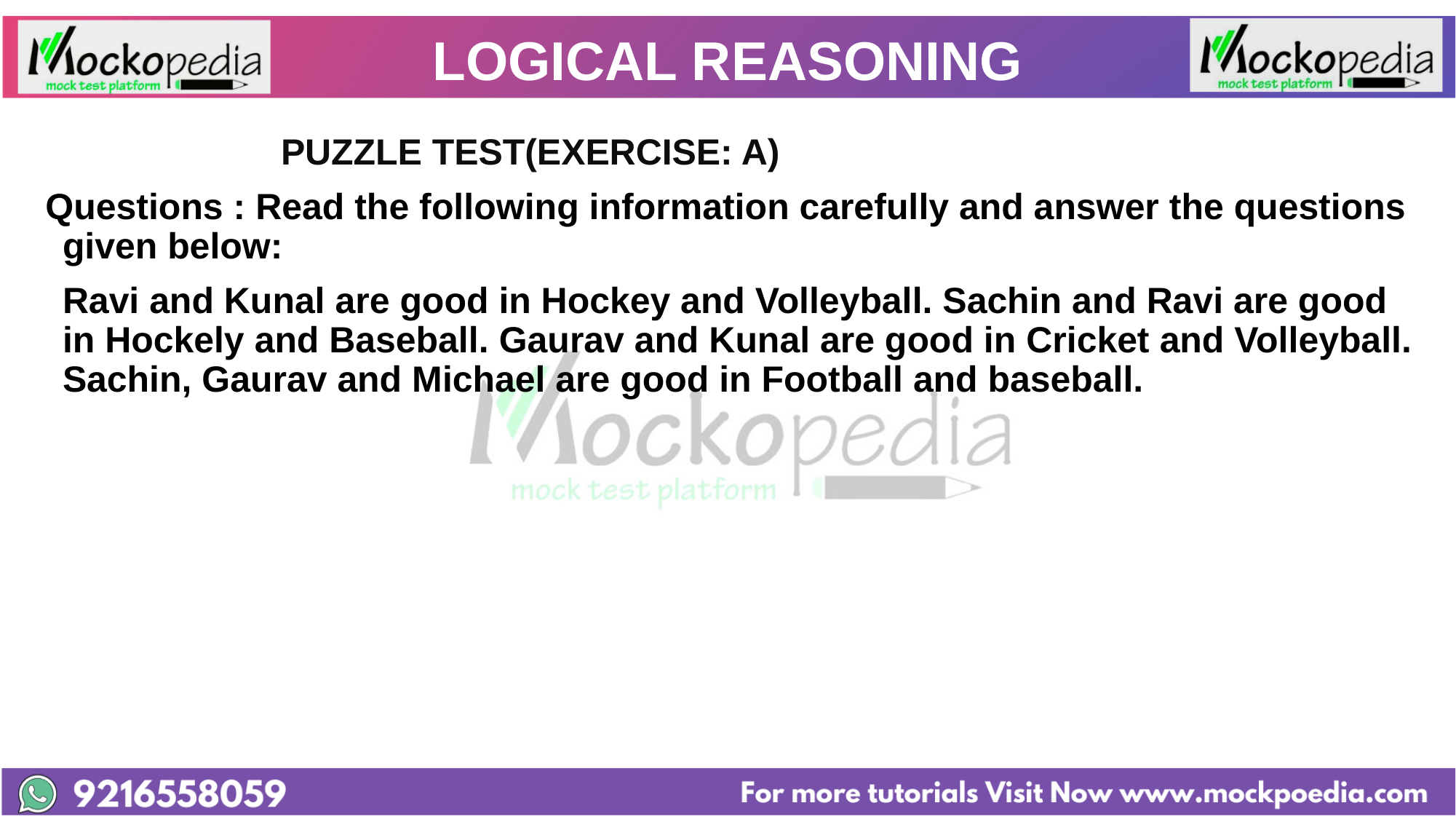

# LOGICAL REASONING
			PUZZLE TEST(EXERCISE: A)
 Questions : Read the following information carefully and answer the questions given below:
	Ravi and Kunal are good in Hockey and Volleyball. Sachin and Ravi are good in Hockely and Baseball. Gaurav and Kunal are good in Cricket and Volleyball. Sachin, Gaurav and Michael are good in Football and baseball.